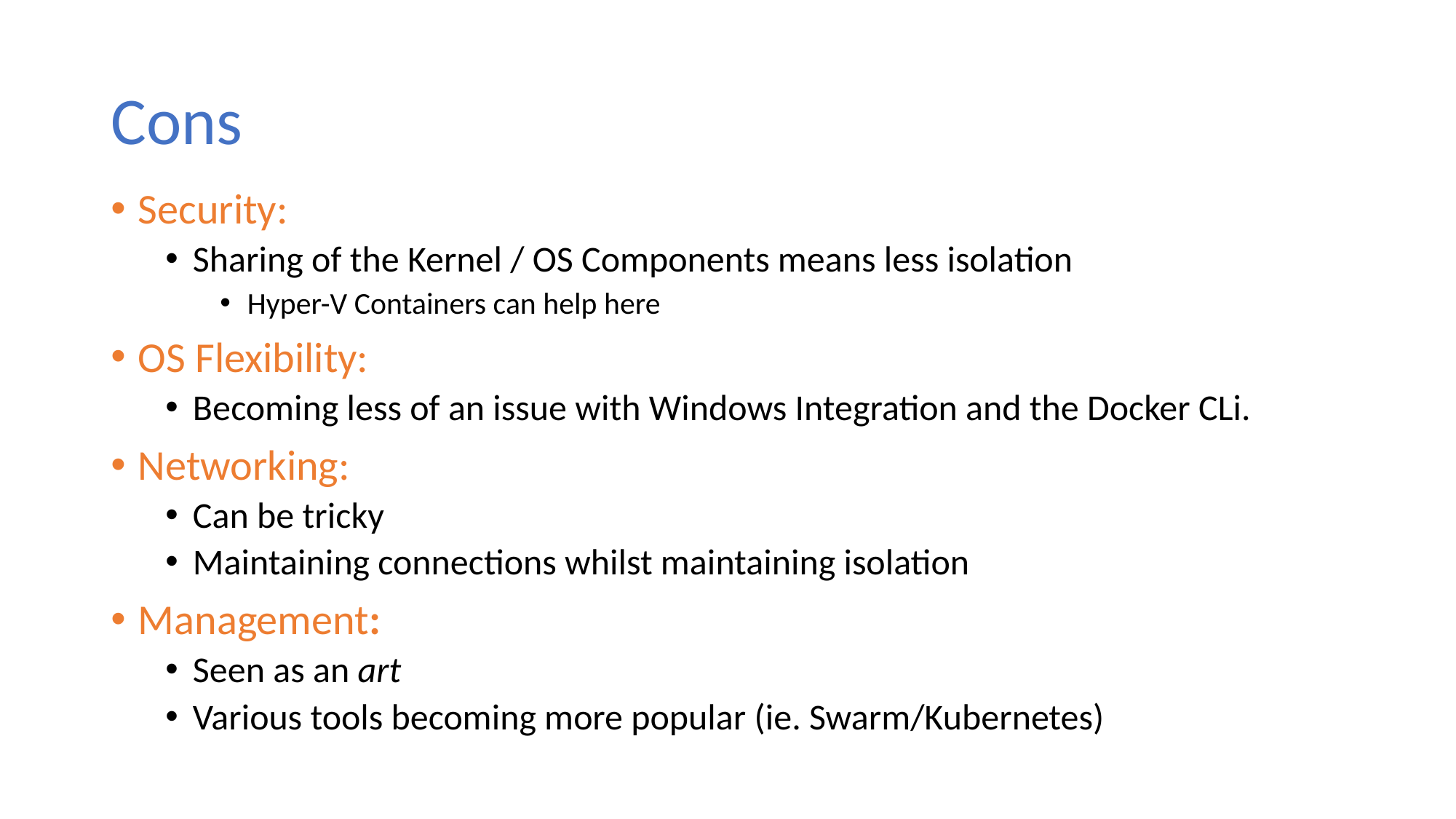

# Cons
Security:
Sharing of the Kernel / OS Components means less isolation
Hyper-V Containers can help here
OS Flexibility:
Becoming less of an issue with Windows Integration and the Docker CLi.
Networking:
Can be tricky
Maintaining connections whilst maintaining isolation
Management:
Seen as an art
Various tools becoming more popular (ie. Swarm/Kubernetes)